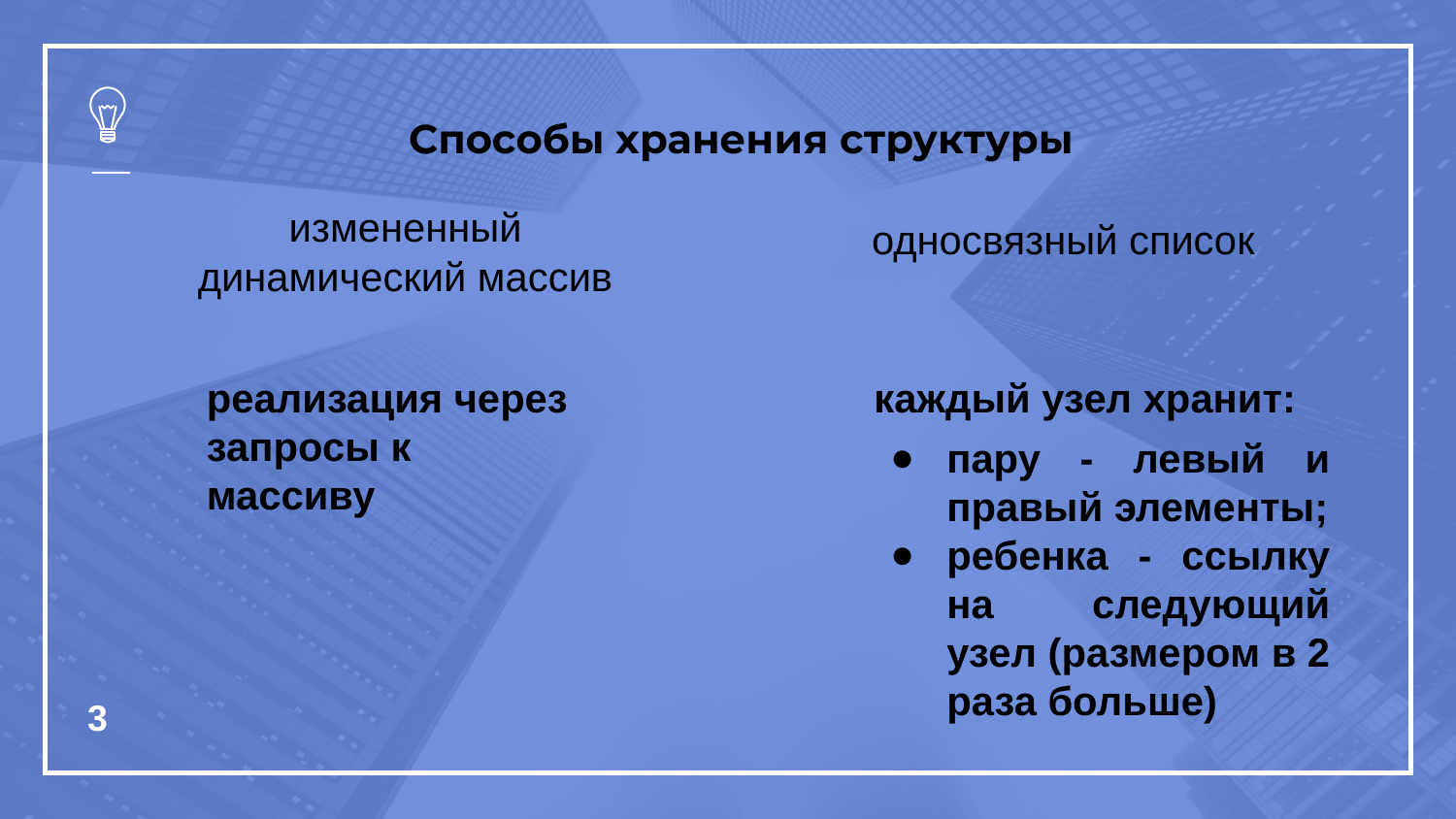

# Способы хранения структуры
измененный динамический массив

односвязный список

реализация через запросы к массиву

каждый узел хранит:
пару - левый и правый элементы;
ребенка - ссылку на следующий узел (размером в 2 раза больше)

3